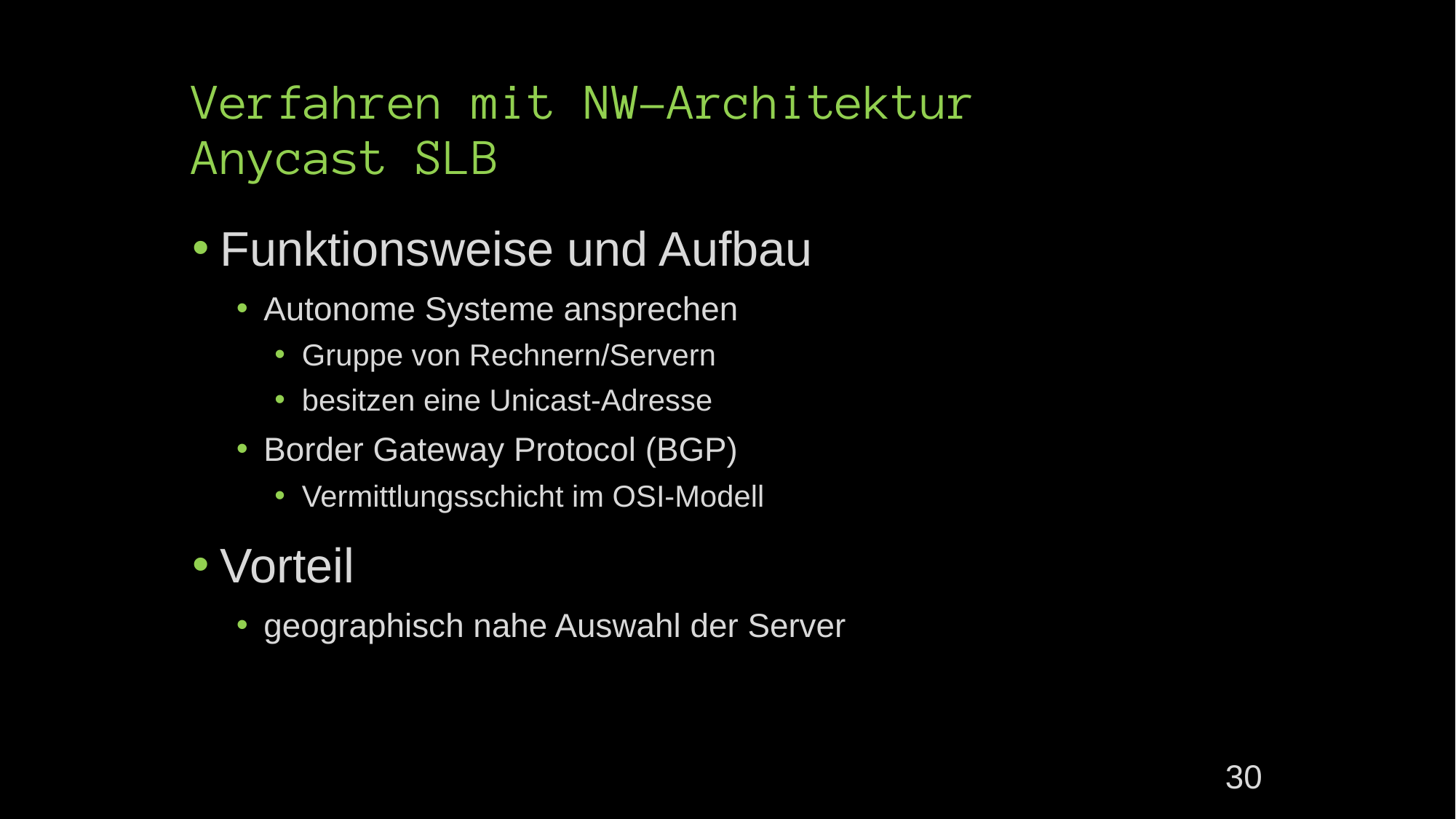

# Verfahren mit NW-Architektur Anycast SLB
Funktionsweise und Aufbau
Autonome Systeme ansprechen
Gruppe von Rechnern/Servern
besitzen eine Unicast-Adresse
Border Gateway Protocol (BGP)
Vermittlungsschicht im OSI-Modell
Vorteil
geographisch nahe Auswahl der Server
30